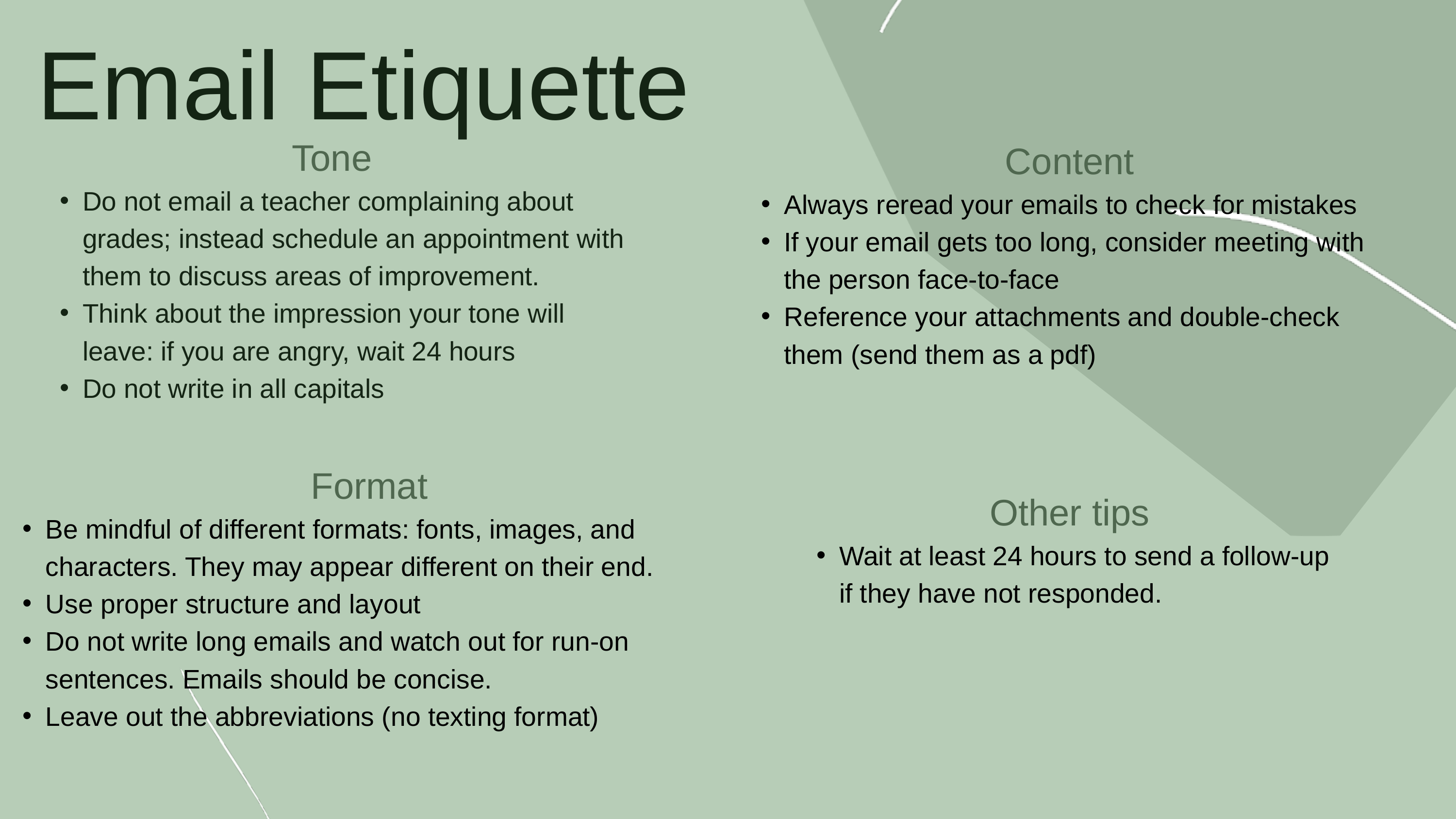

Email Etiquette
Tone
Do not email a teacher complaining about grades; instead schedule an appointment with them to discuss areas of improvement.
Think about the impression your tone will leave: if you are angry, wait 24 hours
Do not write in all capitals
Content
Always reread your emails to check for mistakes
If your email gets too long, consider meeting with the person face-to-face
Reference your attachments and double-check them (send them as a pdf)

Format
Be mindful of different formats: fonts, images, and characters. They may appear different on their end.
Use proper structure and layout
Do not write long emails and watch out for run-on sentences. Emails should be concise.
Leave out the abbreviations (no texting format)
Other tips
Wait at least 24 hours to send a follow-up if they have not responded.